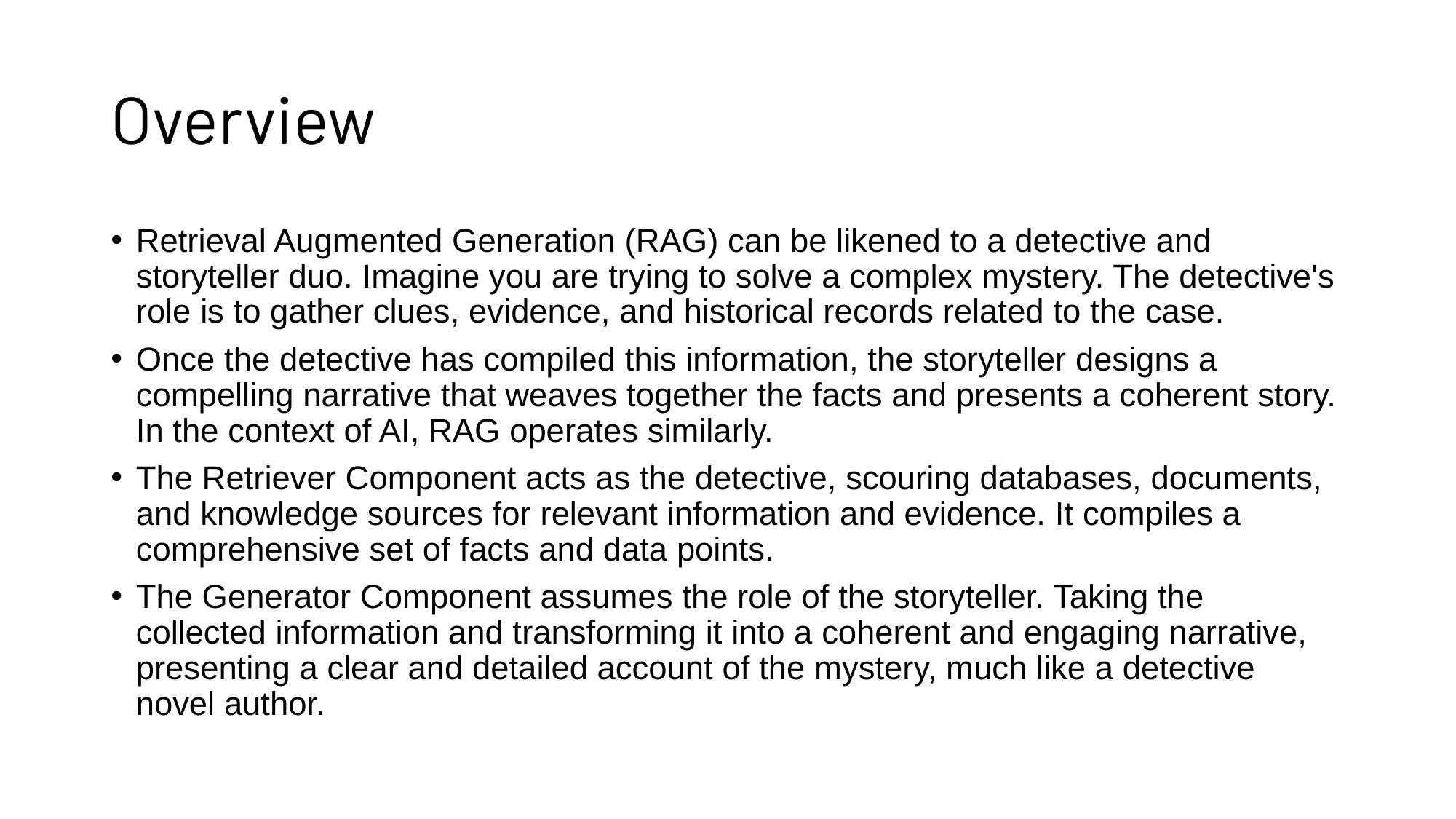

# Overview
Retrieval Augmented Generation (RAG) can be likened to a detective and storyteller duo. Imagine you are trying to solve a complex mystery. The detective's role is to gather clues, evidence, and historical records related to the case.
Once the detective has compiled this information, the storyteller designs a compelling narrative that weaves together the facts and presents a coherent story. In the context of AI, RAG operates similarly.
The Retriever Component acts as the detective, scouring databases, documents, and knowledge sources for relevant information and evidence. It compiles a comprehensive set of facts and data points.
The Generator Component assumes the role of the storyteller. Taking the collected information and transforming it into a coherent and engaging narrative, presenting a clear and detailed account of the mystery, much like a detective novel author.